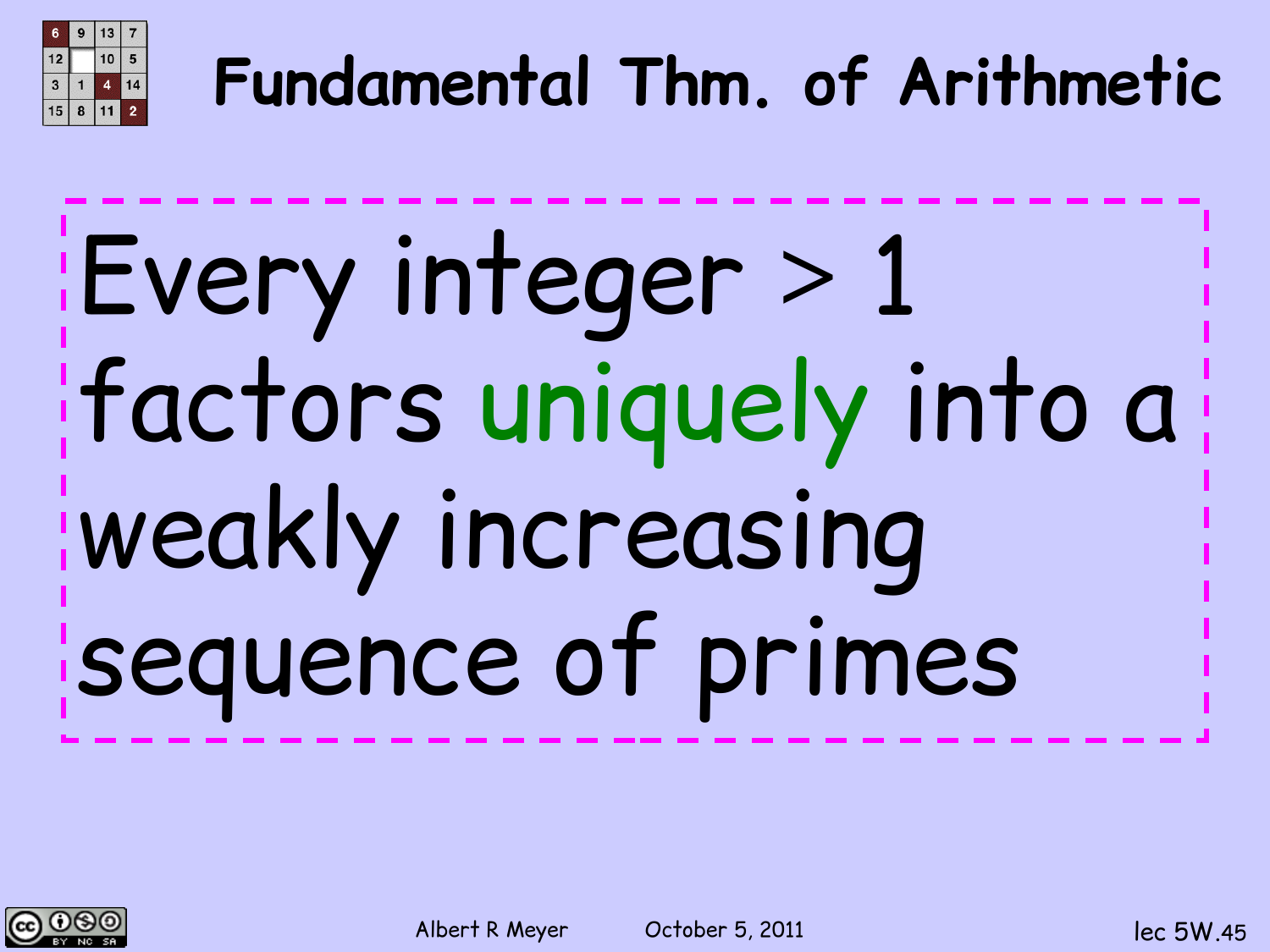

# Fundamental Thm. of Arithmetic
Every integer > 1 factors uniquely into a weakly increasing sequence of primes
lec 5W.45